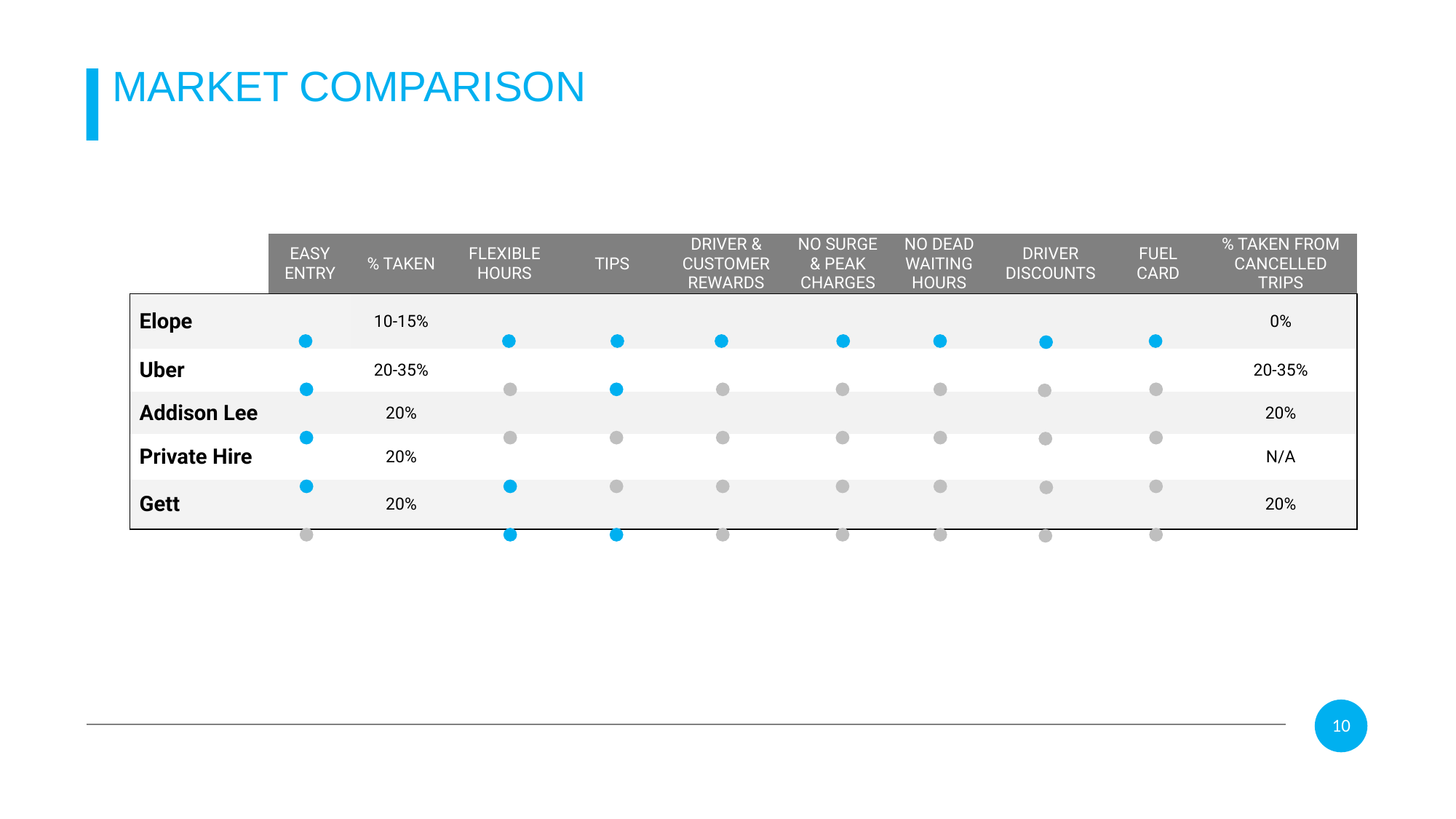

MARKET COMPARISON

|  | EASY ENTRY | % TAKEN | FLEXIBLE HOURS | TIPS | DRIVER & CUSTOMER REWARDS | NO SURGE & PEAK CHARGES | NO DEAD WAITING HOURS | DRIVER DISCOUNTS | FUEL CARD | % TAKEN FROM CANCELLED TRIPS |
| --- | --- | --- | --- | --- | --- | --- | --- | --- | --- | --- |
| Elope |  | 10-15% |  |  |  |  |  |  |  | 0% |
| Uber |  | 20-35% |  |  |  |  |  |  |  | 20-35% |
| Addison Lee |  | 20% |  |  |  |  |  |  |  | 20% |
| Private Hire |  | 20% |  |  |  |  |  |  |  | N/A |
| Gett |  | 20% |  |  |  |  |  |  |  | 20% |

10
10